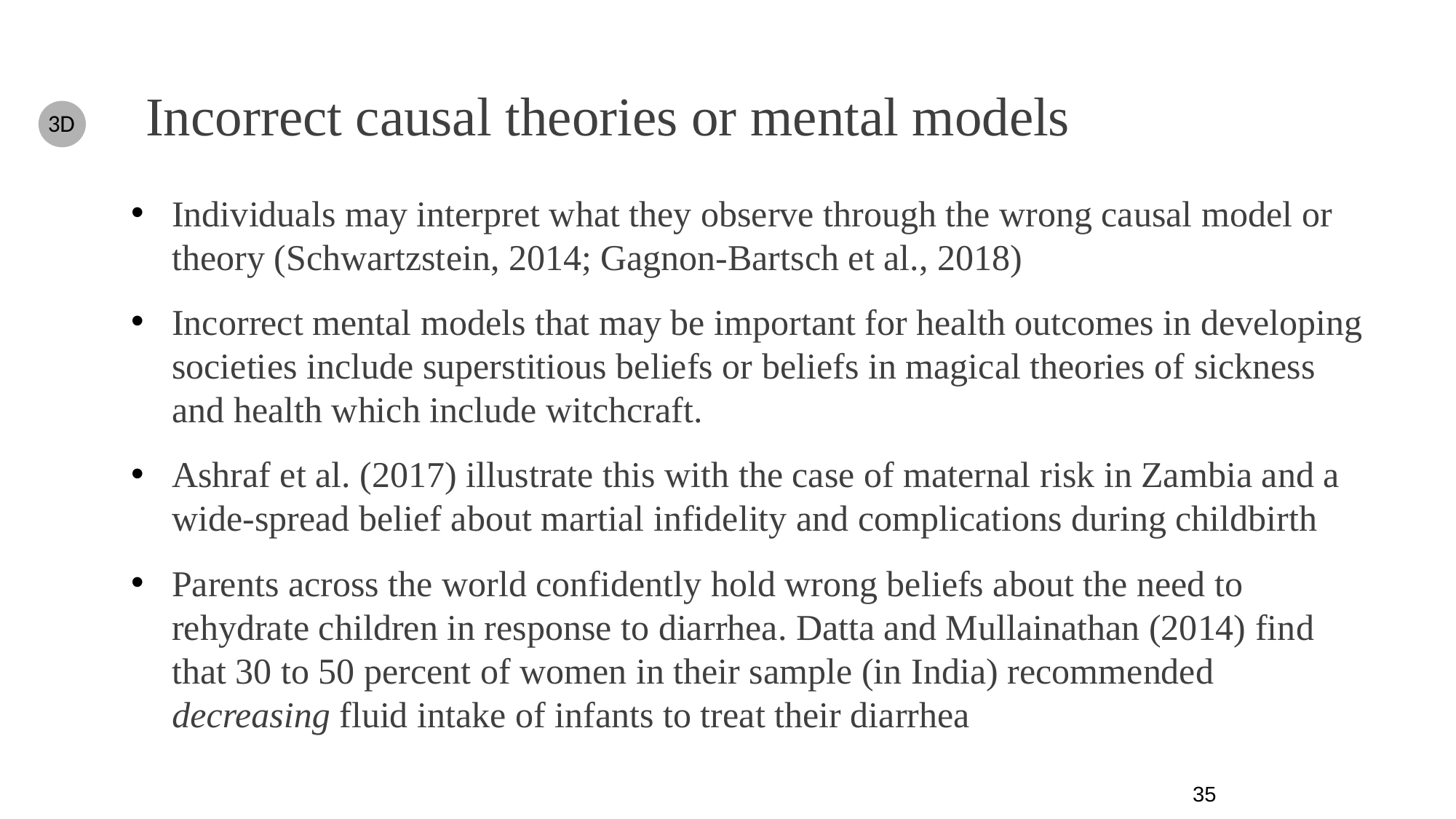

Incorrect causal theories or mental models

3D
Individuals may interpret what they observe through the wrong causal model or theory (Schwartzstein, 2014; Gagnon-Bartsch et al., 2018)
Incorrect mental models that may be important for health outcomes in developing societies include superstitious beliefs or beliefs in magical theories of sickness and health which include witchcraft.
Ashraf et al. (2017) illustrate this with the case of maternal risk in Zambia and a wide-spread belief about martial infidelity and complications during childbirth
Parents across the world confidently hold wrong beliefs about the need to rehydrate children in response to diarrhea. Datta and Mullainathan (2014) find that 30 to 50 percent of women in their sample (in India) recommended decreasing fluid intake of infants to treat their diarrhea

35